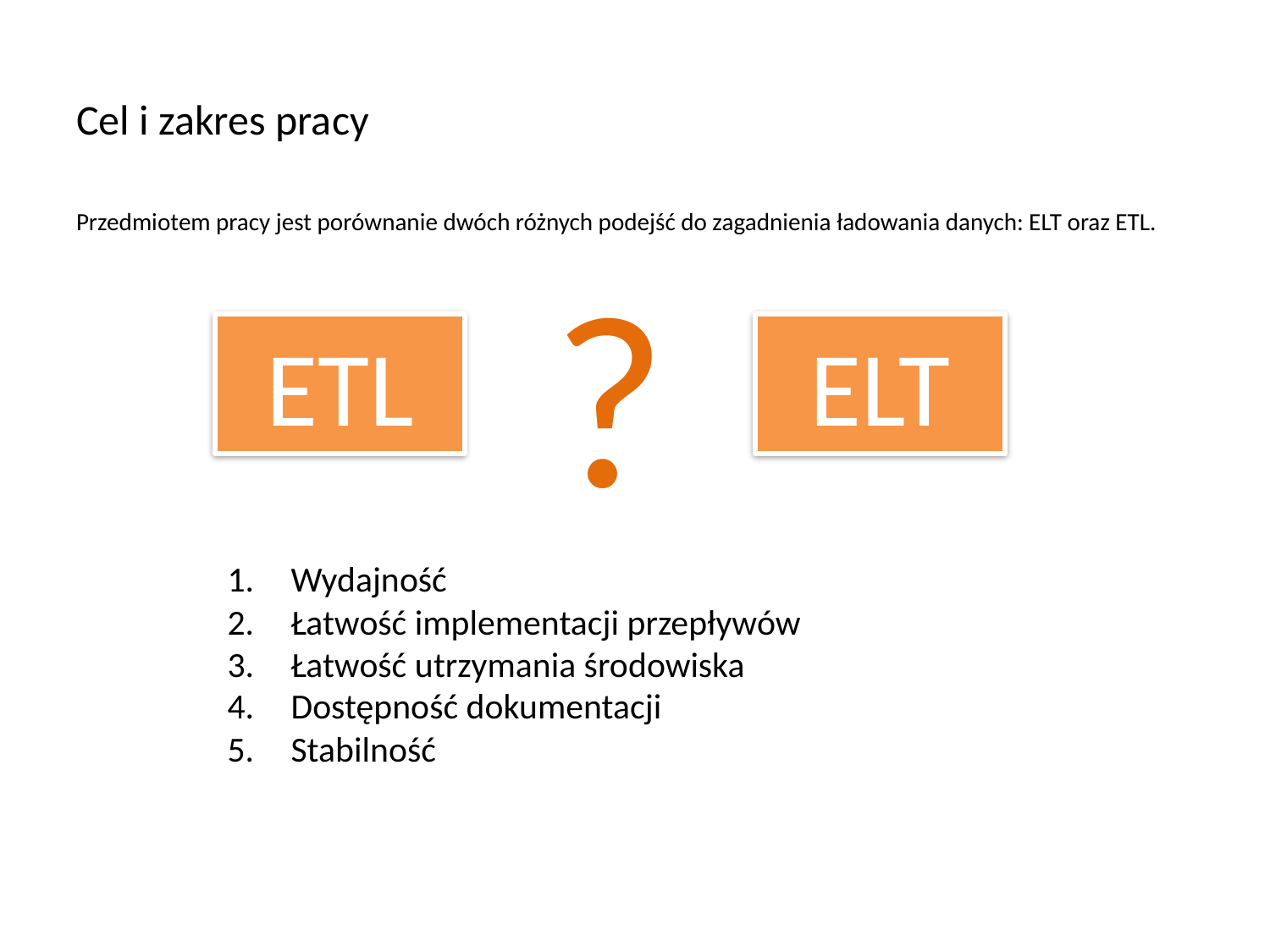

# Cel i zakres pracy
Przedmiotem pracy jest porównanie dwóch różnych podejść do zagadnienia ładowania danych: ELT oraz ETL.
?
ELT
ETL
Wydajność
Łatwość implementacji przepływów
Łatwość utrzymania środowiska
Dostępność dokumentacji
Stabilność